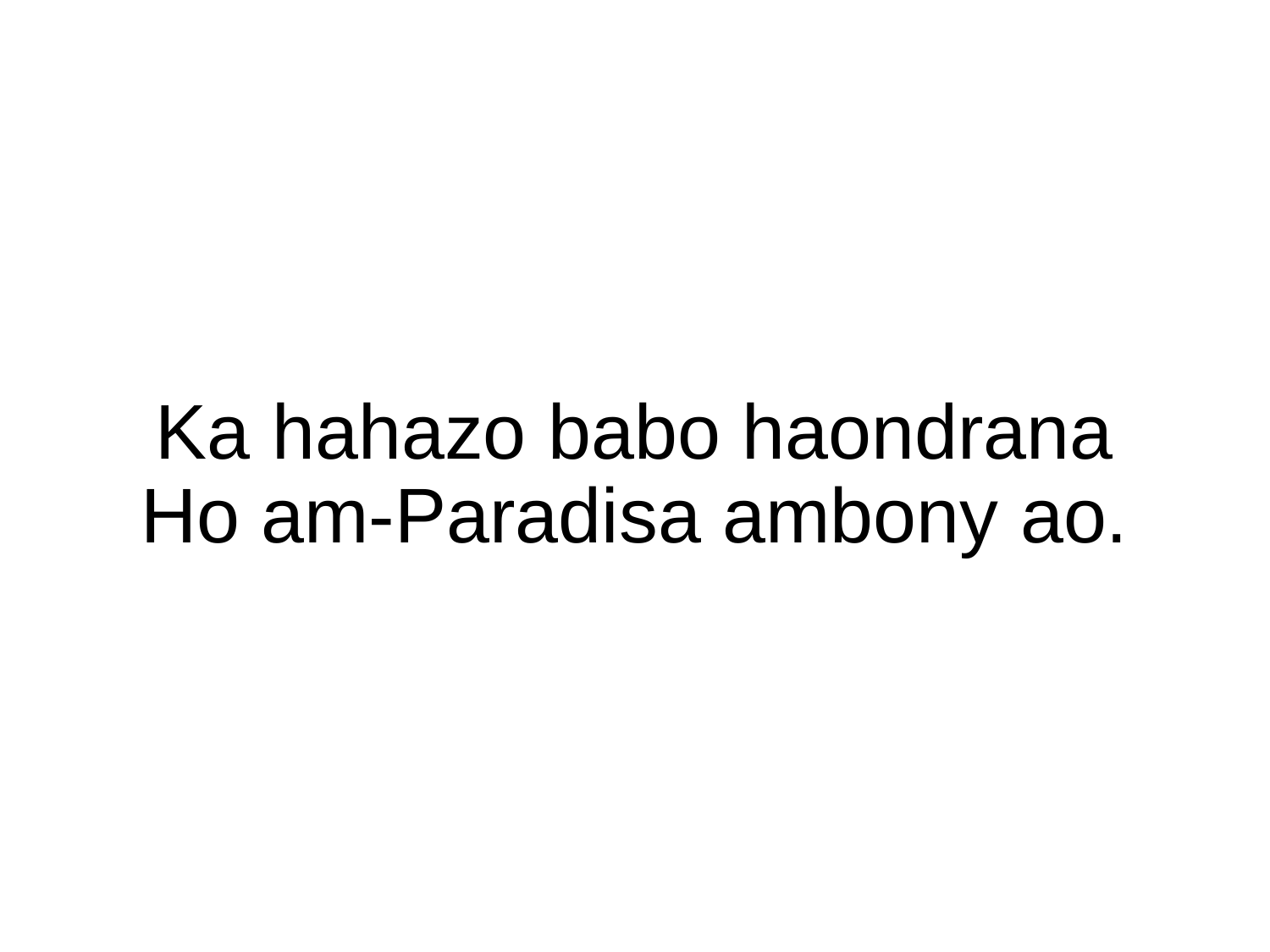

Ka hahazo babo haondrana
Ho am-Paradisa ambony ao.